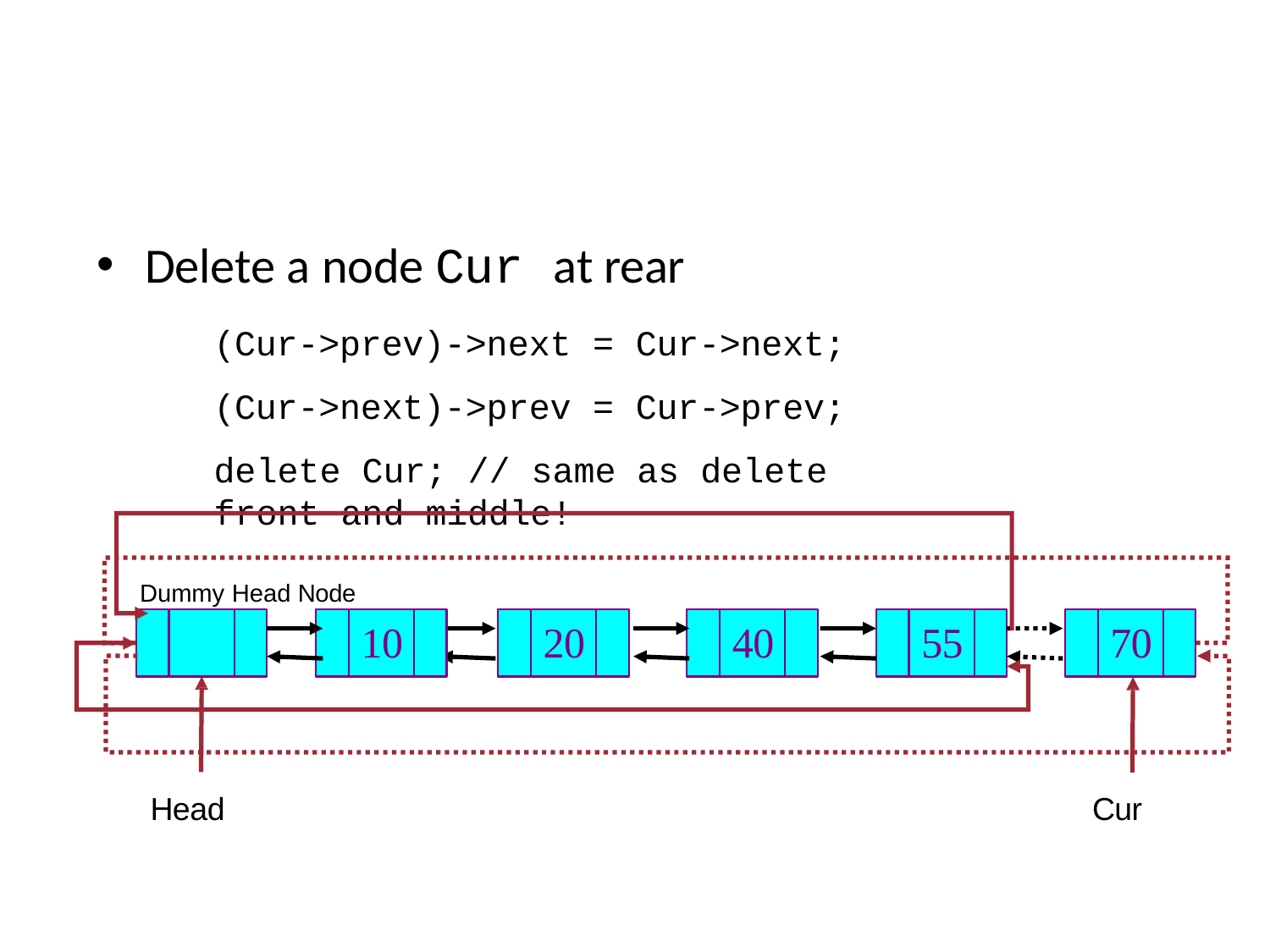

Delete a node Cur at rear
(Cur->prev)->next = Cur->next; (Cur->next)->prev = Cur->prev;
delete Cur; // same as delete front and middle!

Dummy Head Node

10
20
40
55
70

Head
Cur